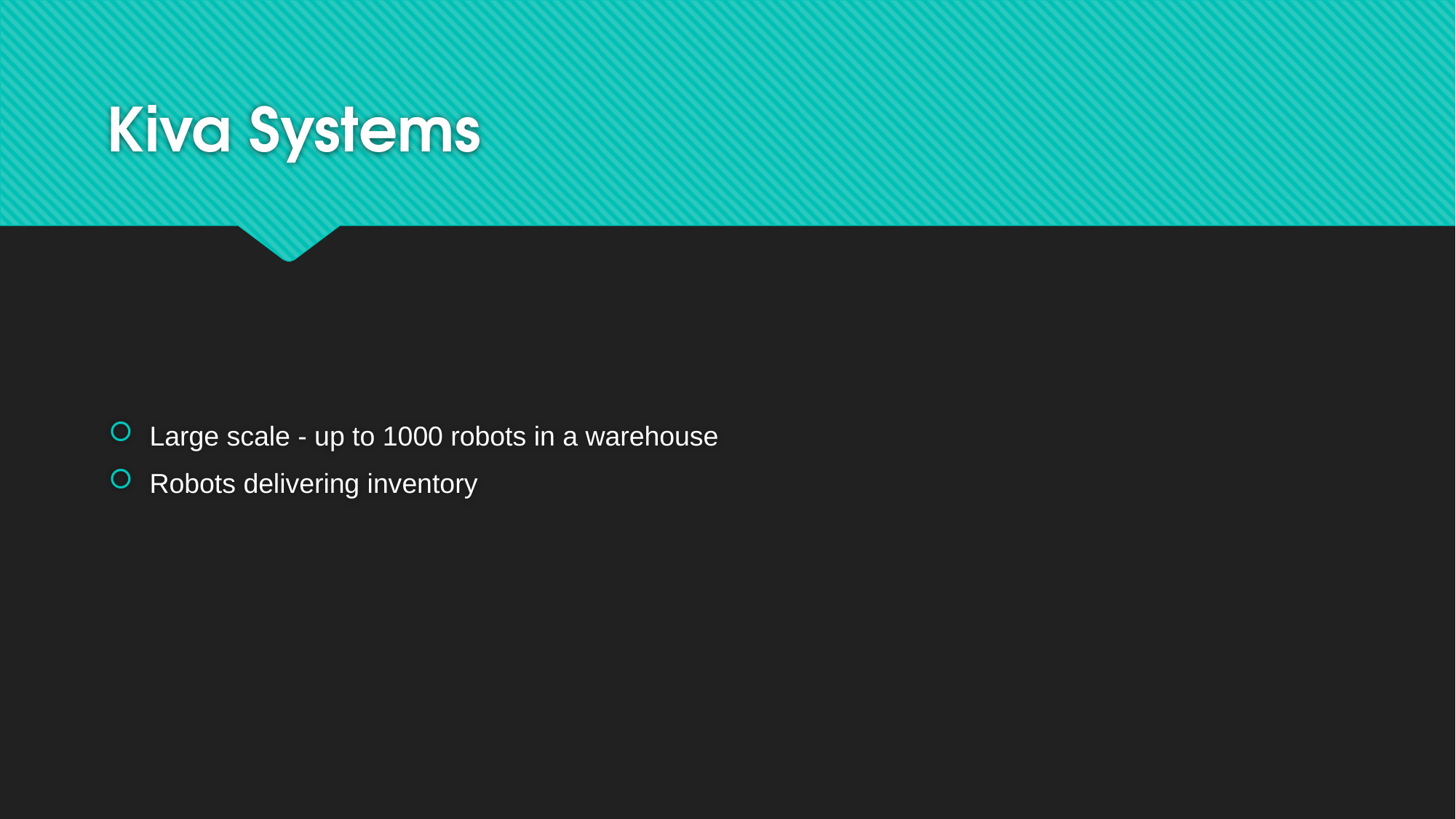

# Kiva Systems
Large scale - up to 1000 robots in a warehouse
Robots delivering inventory